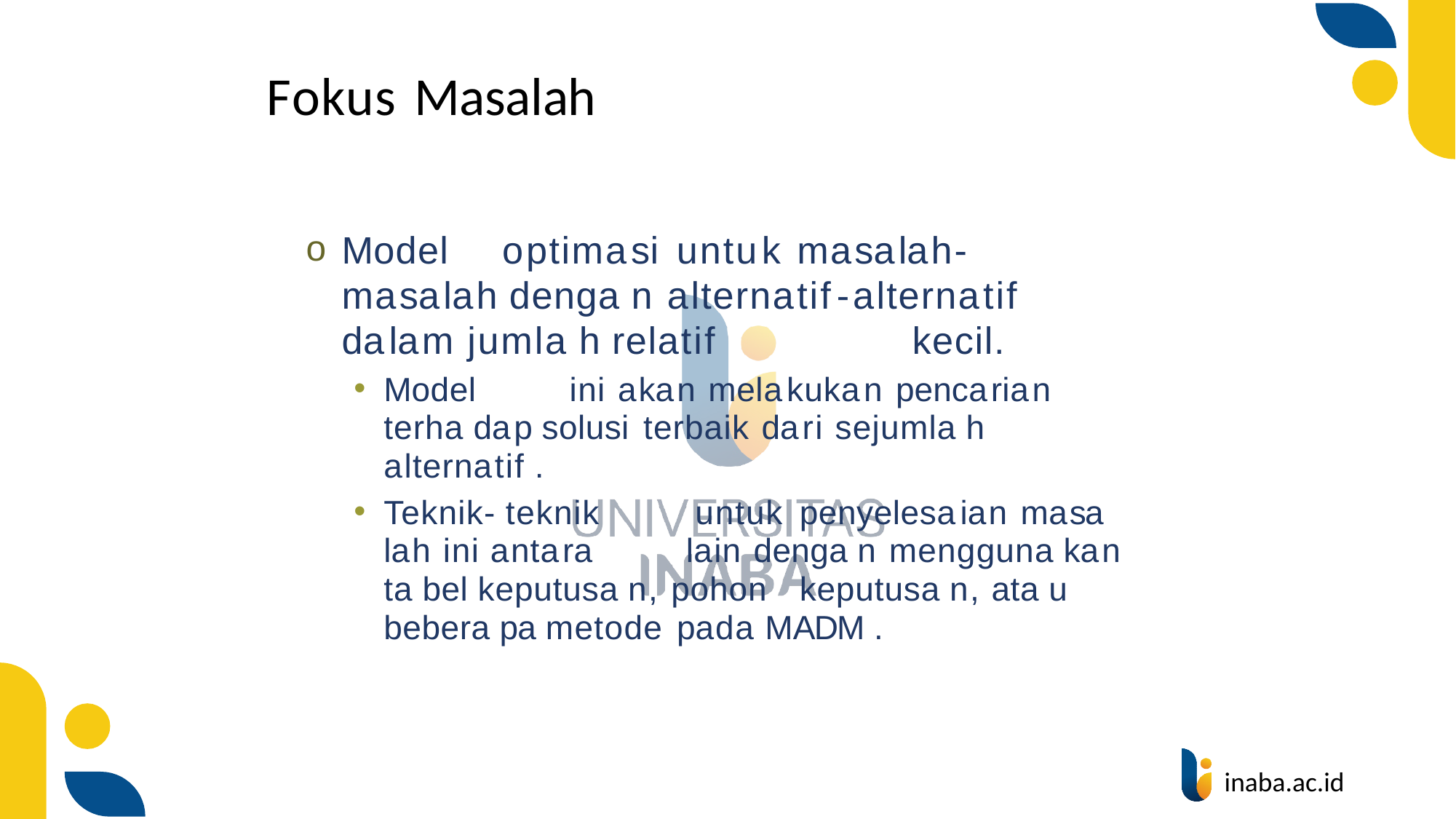

# Fokus Masalah
Model		optimasi	untuk masalah- masalah denga n alternatif-alternatif	dalam jumla h relatif	 kecil.
Model	ini akan melakukan pencarian terha dap solusi terbaik dari sejumla h alternatif .
Teknik- teknik		untuk	penyelesaian masa lah ini antara	lain denga n mengguna kan ta bel keputusa n, pohon	keputusa n, ata u bebera pa metode pada	MADM .